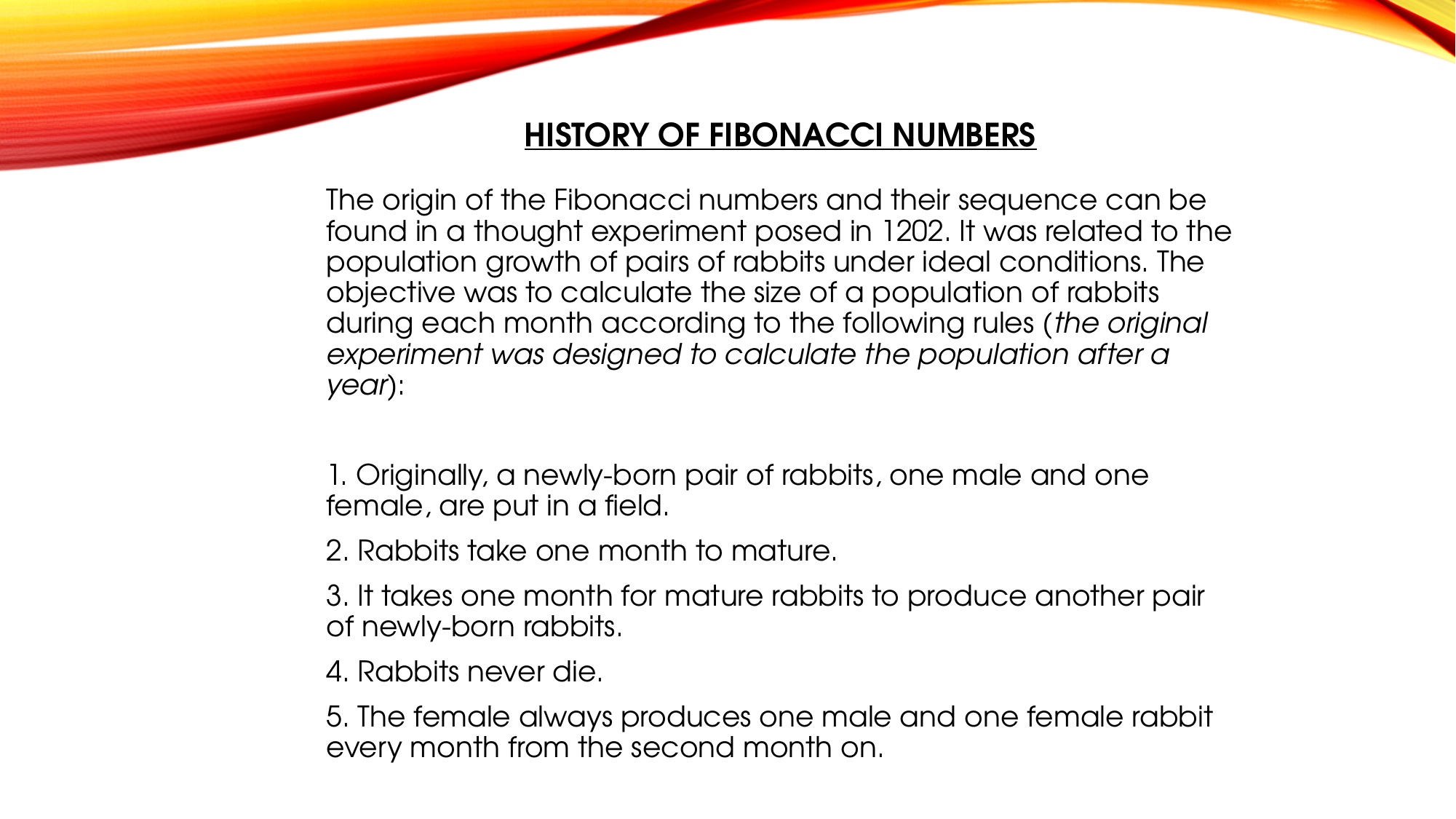

# History of Fibonacci Numbers
The origin of the Fibonacci numbers and their sequence can be found in a thought experiment posed in 1202. It was related to the population growth of pairs of rabbits under ideal conditions. The objective was to calculate the size of a population of rabbits during each month according to the following rules (the original experiment was designed to calculate the population after a year):

1. Originally, a newly-born pair of rabbits, one male and one female, are put in a field.
2. Rabbits take one month to mature.
3. It takes one month for mature rabbits to produce another pair of newly-born rabbits.
4. Rabbits never die.
5. The female always produces one male and one female rabbit every month from the second month on.